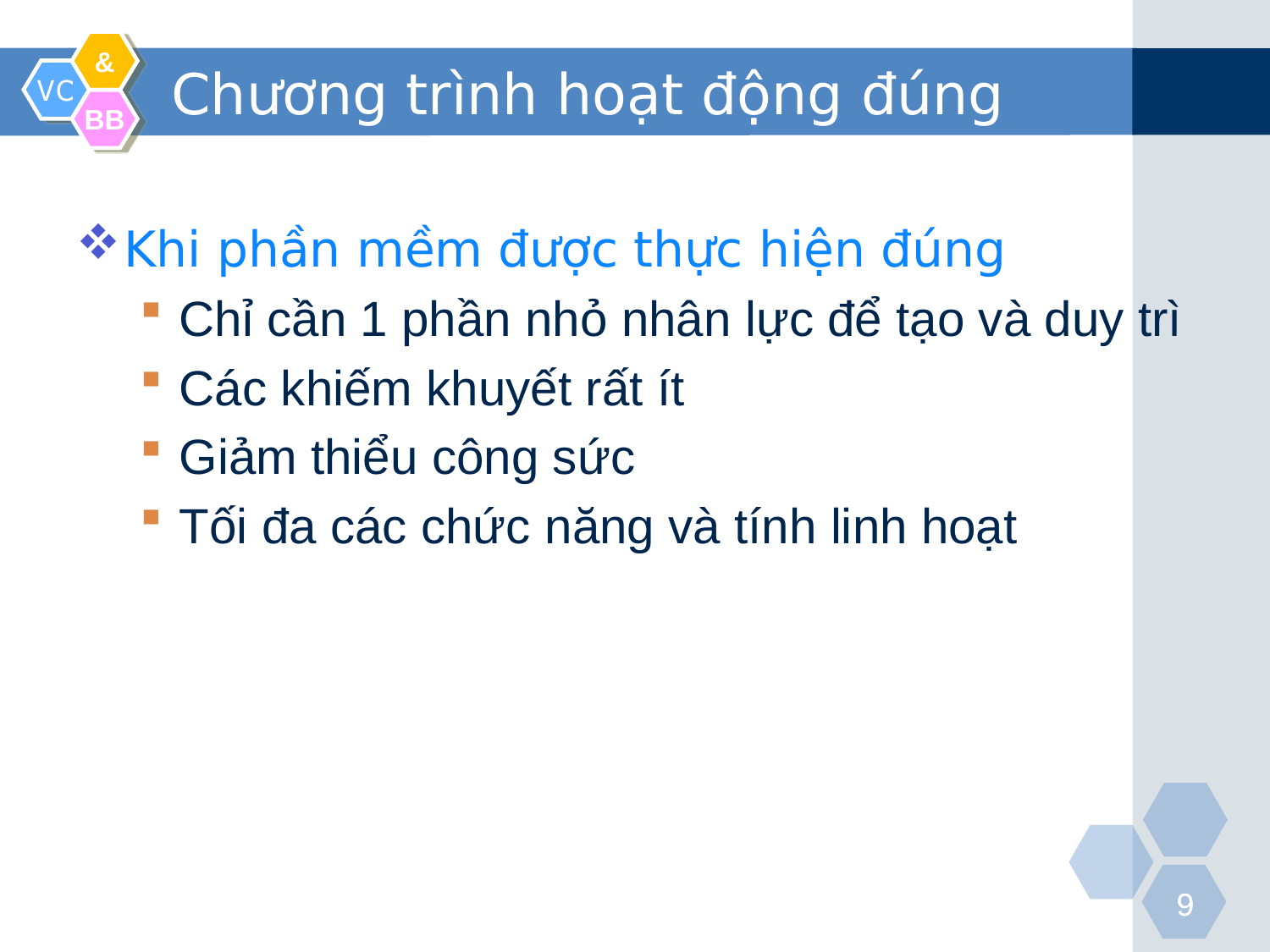

# Chương trình hoạt động đúng
Khi phần mềm được thực hiện đúng
Chỉ cần 1 phần nhỏ nhân lực để tạo và duy trì
Các khiếm khuyết rất ít
Giảm thiểu công sức
Tối đa các chức năng và tính linh hoạt